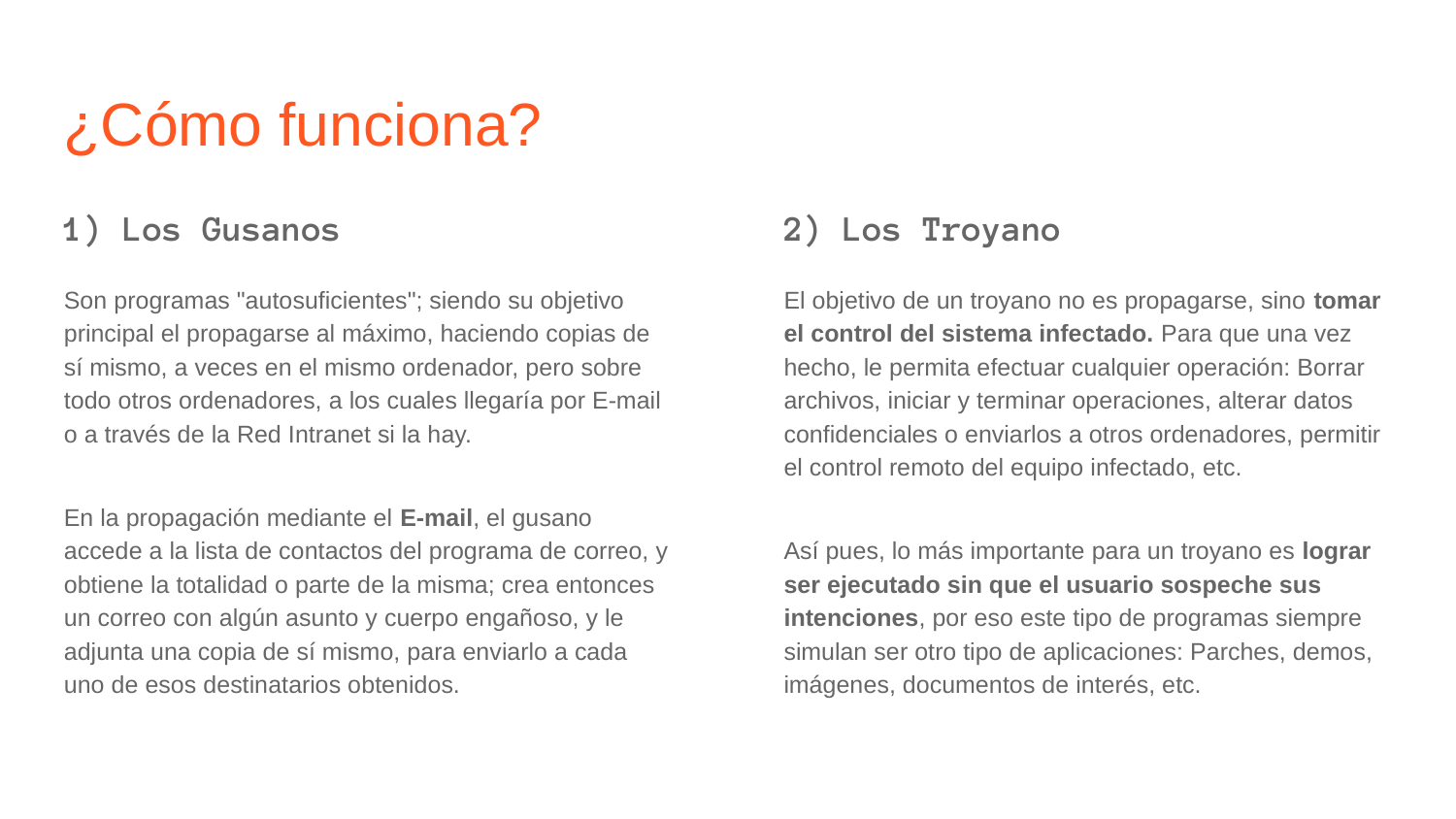

¿Cómo funciona?
1) Los Gusanos
Son programas "autosuficientes"; siendo su objetivo principal el propagarse al máximo, haciendo copias de sí mismo, a veces en el mismo ordenador, pero sobre todo otros ordenadores, a los cuales llegaría por E-mail o a través de la Red Intranet si la hay.
En la propagación mediante el E-mail, el gusano accede a la lista de contactos del programa de correo, y obtiene la totalidad o parte de la misma; crea entonces un correo con algún asunto y cuerpo engañoso, y le adjunta una copia de sí mismo, para enviarlo a cada uno de esos destinatarios obtenidos.

2) Los Troyano
El objetivo de un troyano no es propagarse, sino tomar el control del sistema infectado. Para que una vez hecho, le permita efectuar cualquier operación: Borrar archivos, iniciar y terminar operaciones, alterar datos confidenciales o enviarlos a otros ordenadores, permitir el control remoto del equipo infectado, etc.
Así pues, lo más importante para un troyano es lograr ser ejecutado sin que el usuario sospeche sus intenciones, por eso este tipo de programas siempre simulan ser otro tipo de aplicaciones: Parches, demos, imágenes, documentos de interés, etc.